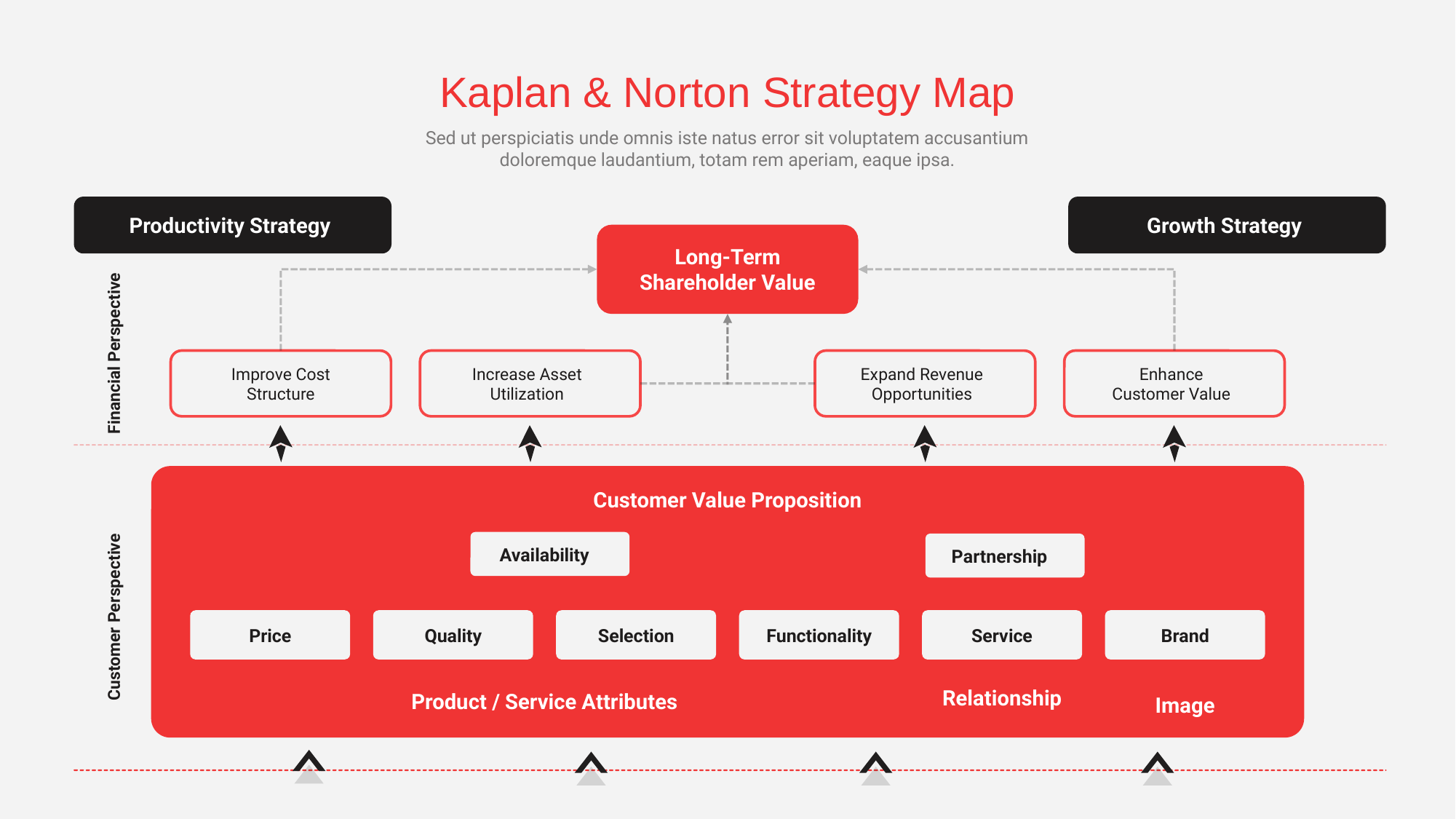

Kaplan & Norton Strategy Map
Sed ut perspiciatis unde omnis iste natus error sit voluptatem accusantium doloremque laudantium, totam rem aperiam, eaque ipsa.

Productivity Strategy
Growth Strategy

Long-Term Shareholder Value
Financial Perspective

Improve Cost
Structure

Increase Asset
Utilization

Expand Revenue
Opportunities

Enhance
Customer Value

Customer Value Proposition

Availability
Partnership
Customer Perspective

Price
Quality
Selection
Functionality
Service
Brand
Relationship
Product / Service Attributes
Image